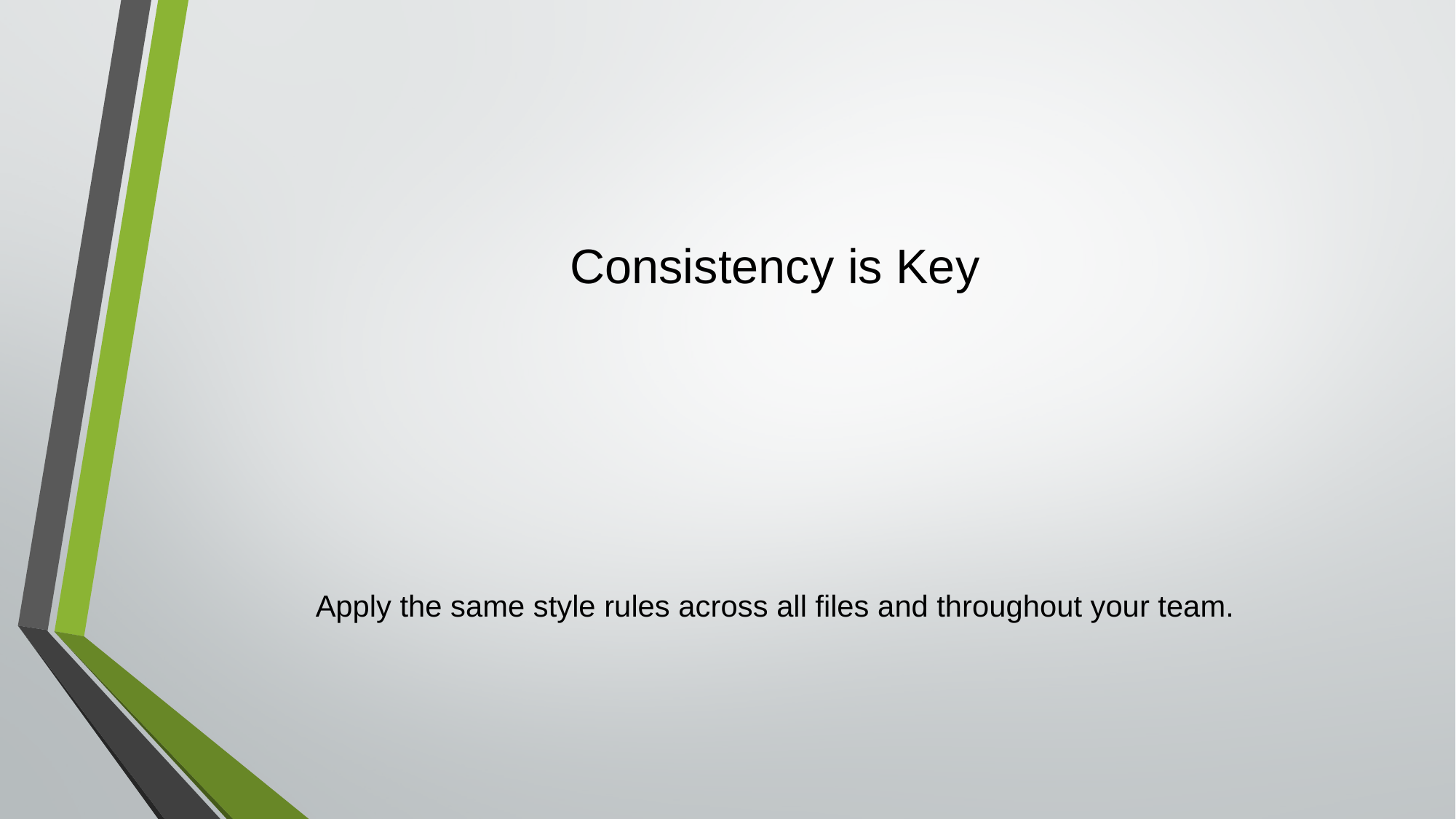

# Consistency is Key
Apply the same style rules across all files and throughout your team.